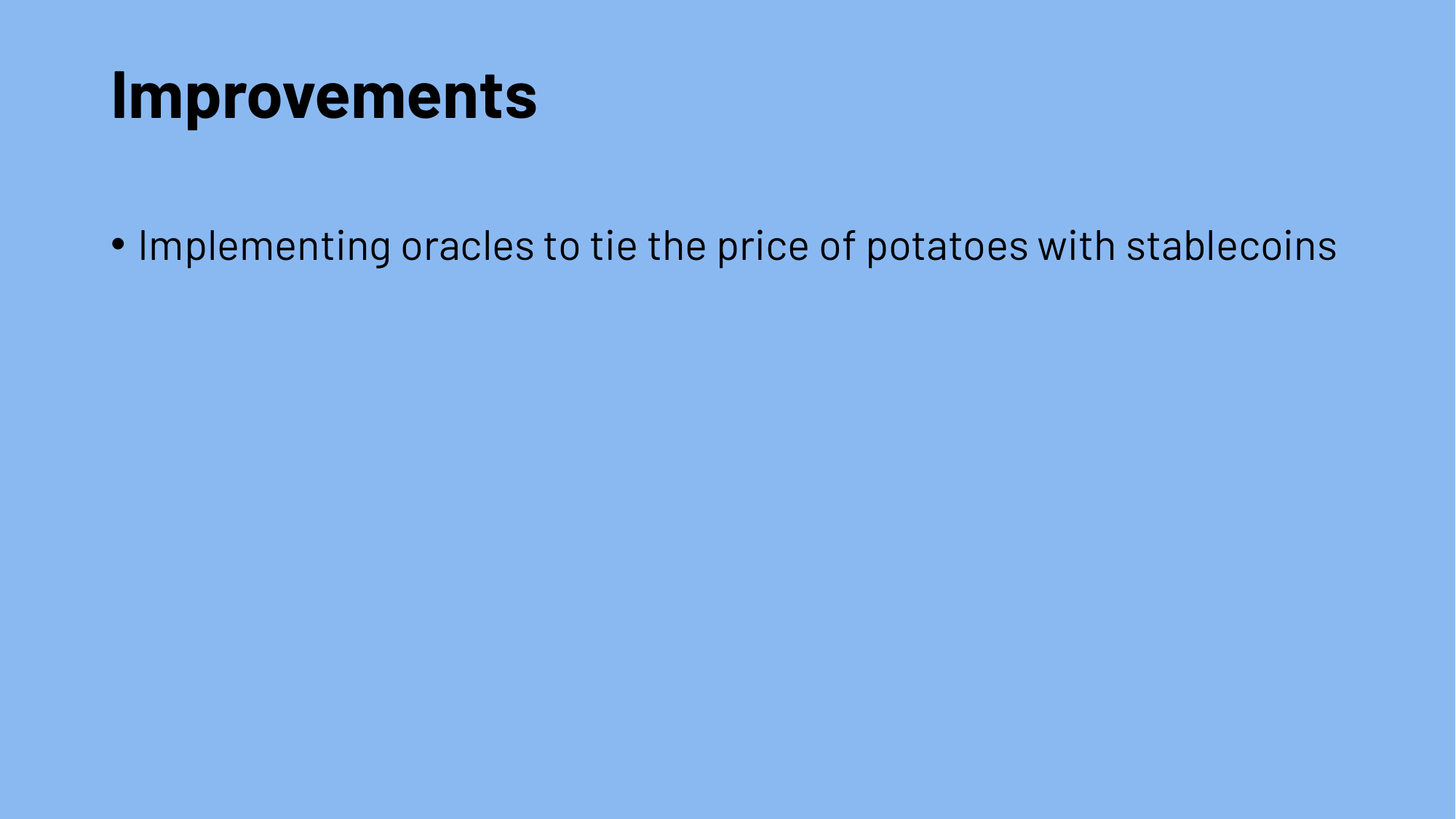

# Improvements
Implementing oracles to tie the price of potatoes with stablecoins